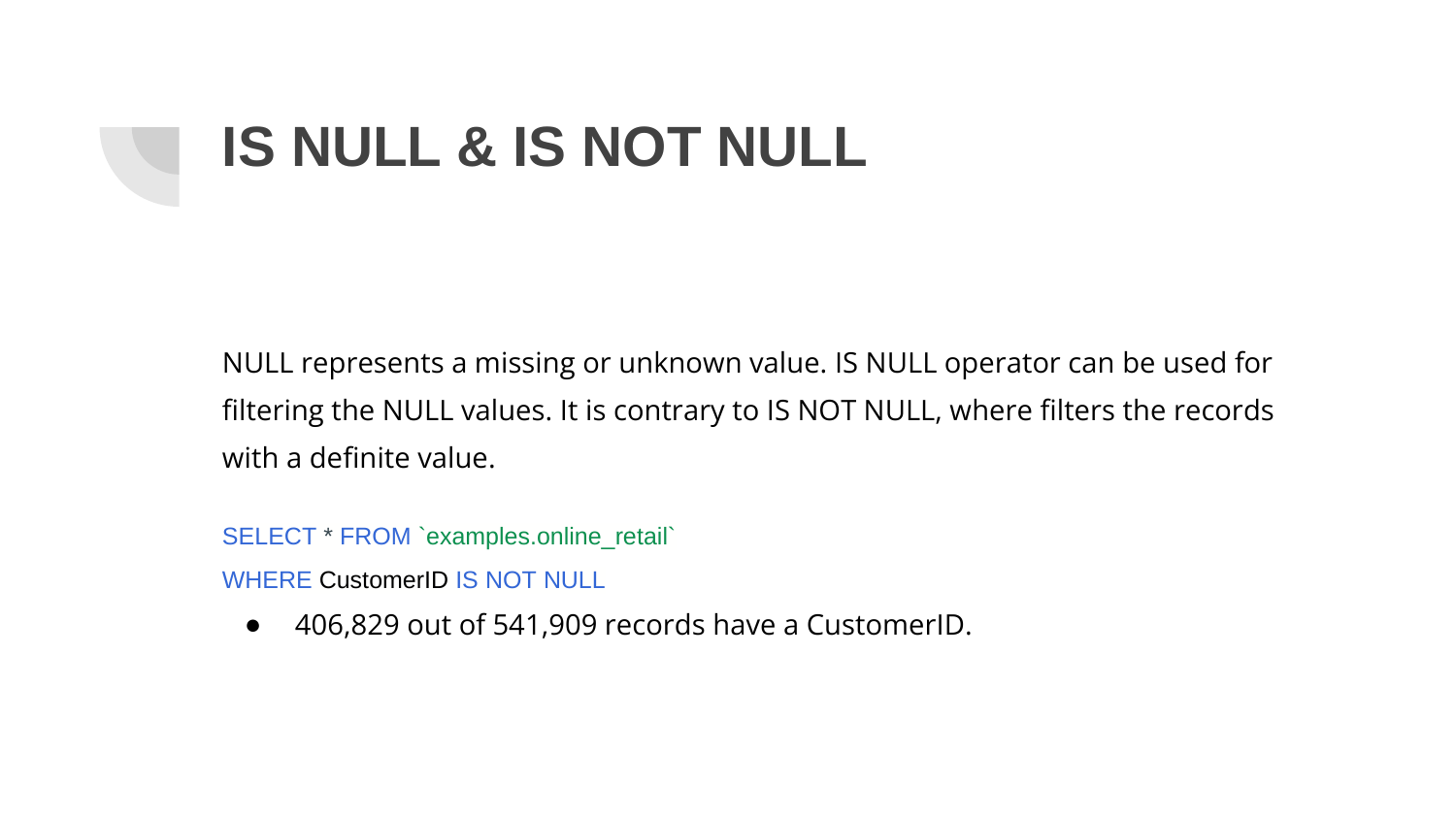

# IS NULL & IS NOT NULL
NULL represents a missing or unknown value. IS NULL operator can be used for filtering the NULL values. It is contrary to IS NOT NULL, where filters the records with a definite value.
SELECT * FROM `examples.online_retail`
WHERE CustomerID IS NOT NULL
406,829 out of 541,909 records have a CustomerID.